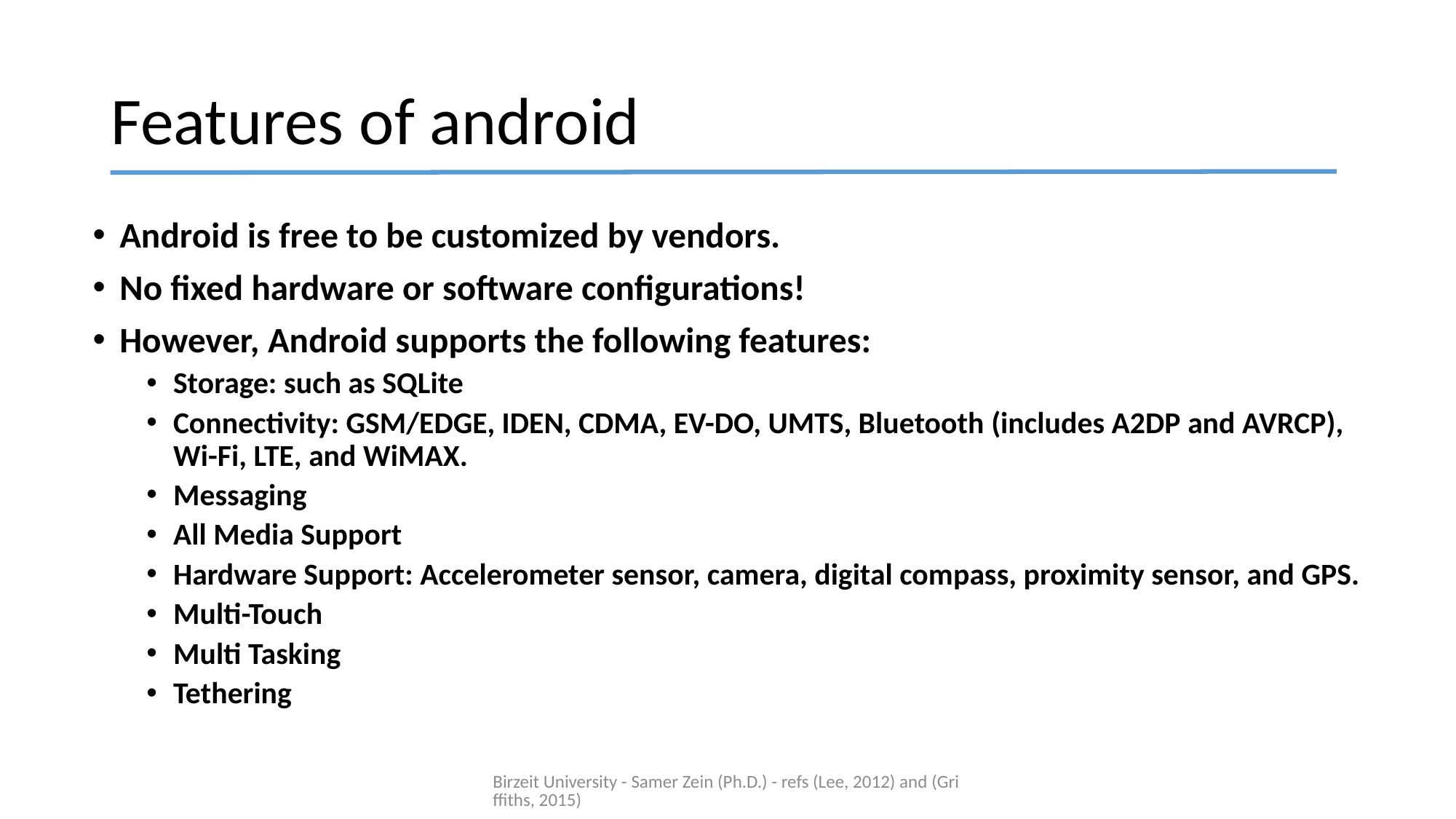

# Features of android
Android is free to be customized by vendors.
No fixed hardware or software configurations!
However, Android supports the following features:
Storage: such as SQLite
Connectivity: GSM/EDGE, IDEN, CDMA, EV-DO, UMTS, Bluetooth (includes A2DP and AVRCP), Wi-Fi, LTE, and WiMAX.
Messaging
All Media Support
Hardware Support: Accelerometer sensor, camera, digital compass, proximity sensor, and GPS.
Multi-Touch
Multi Tasking
Tethering

Birzeit University - Samer Zein (Ph.D.) - refs (Lee, 2012) and (Griffiths, 2015)